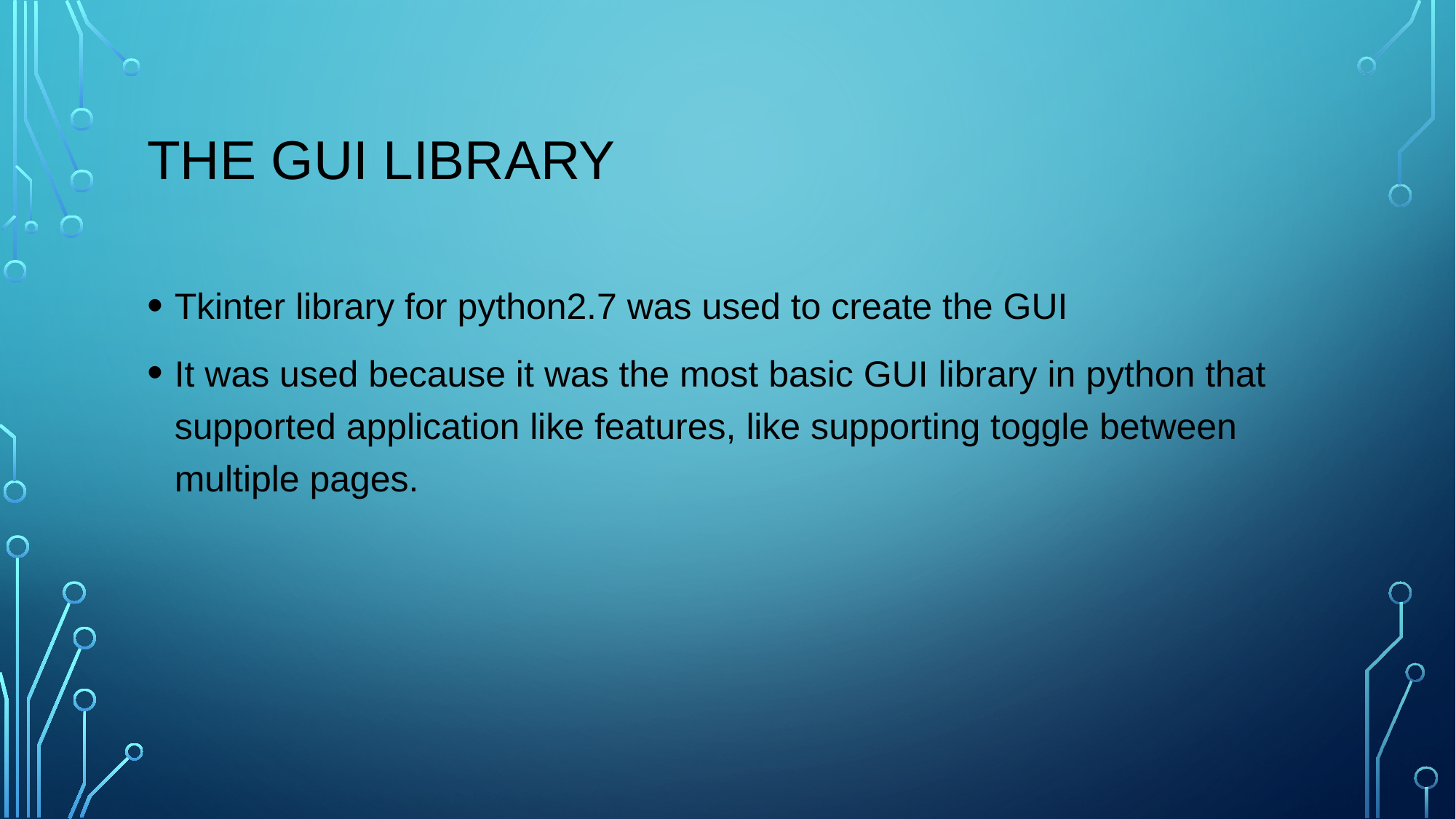

# The Gui library
Tkinter library for python2.7 was used to create the GUI
It was used because it was the most basic GUI library in python that supported application like features, like supporting toggle between multiple pages.